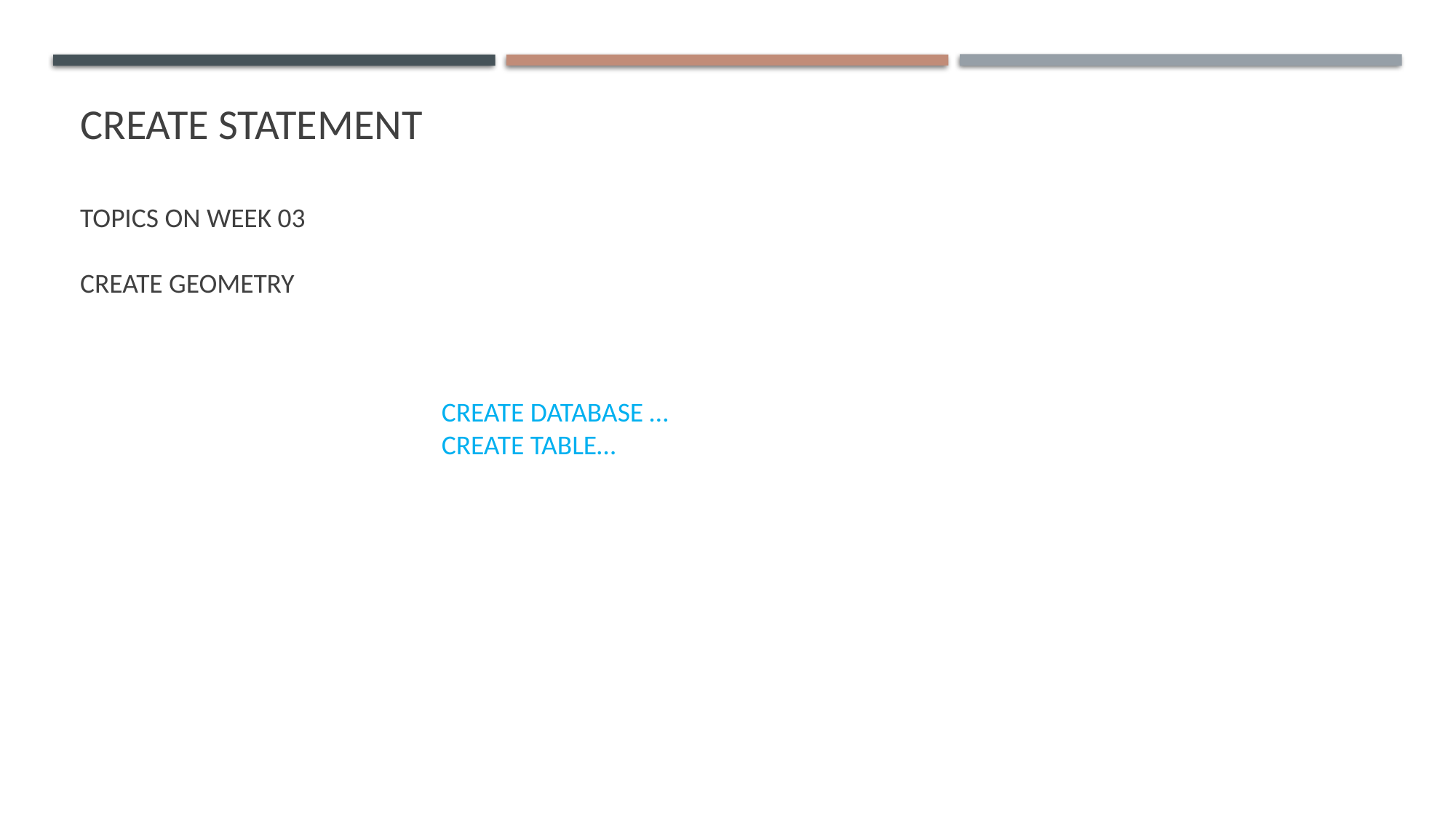

# CREATE statement
Topics on week 03

Create Geometry
CREATE DATABASE …
CREATE TABLE…